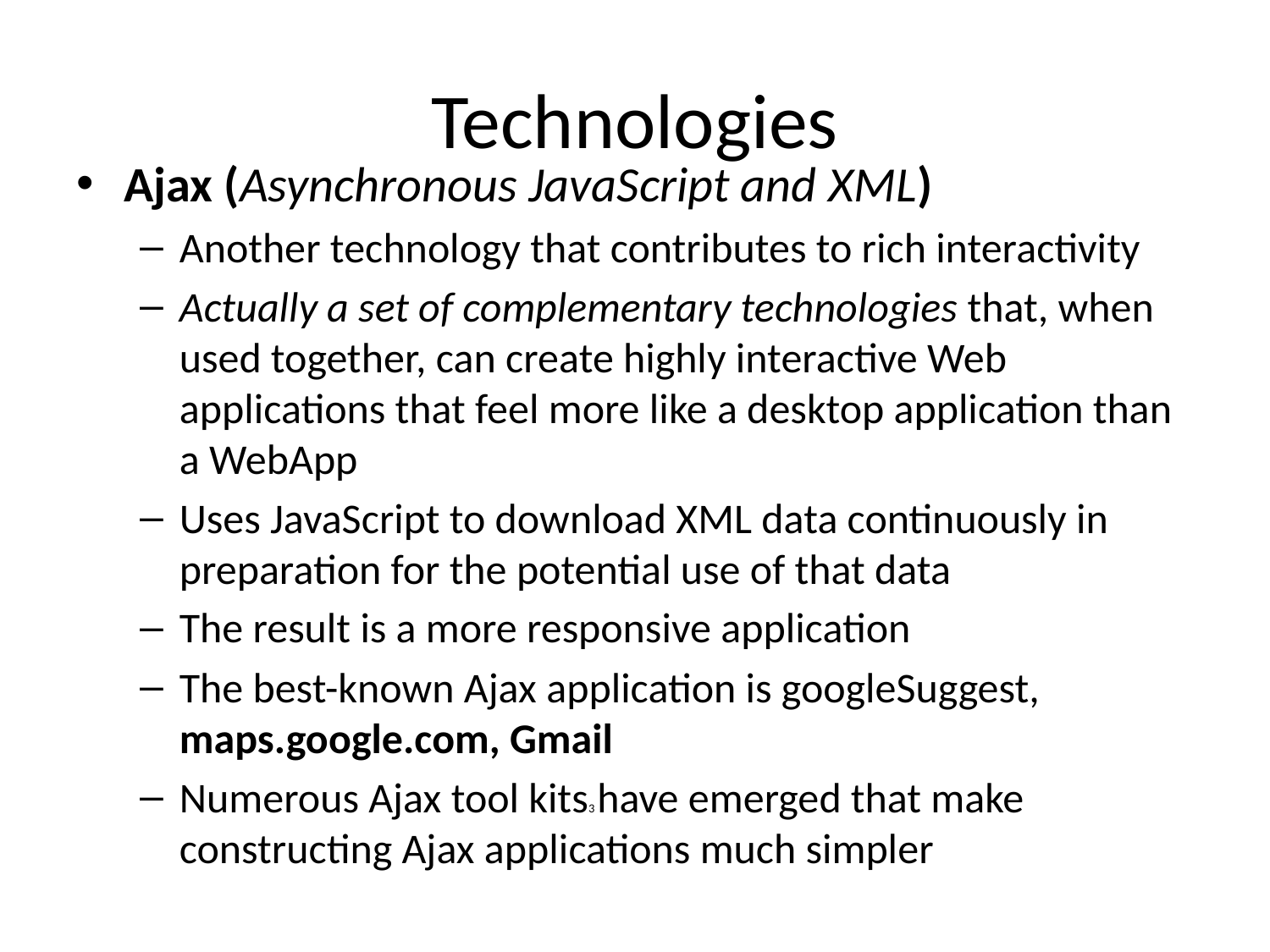

# Technologies
Ajax (Asynchronous JavaScript and XML)
Another technology that contributes to rich interactivity
Actually a set of complementary technologies that, when used together, can create highly interactive Web applications that feel more like a desktop application than a WebApp
Uses JavaScript to download XML data continuously in preparation for the potential use of that data
The result is a more responsive application
The best-known Ajax application is googleSuggest, maps.google.com, Gmail
Numerous Ajax tool kits3 have emerged that make constructing Ajax applications much simpler